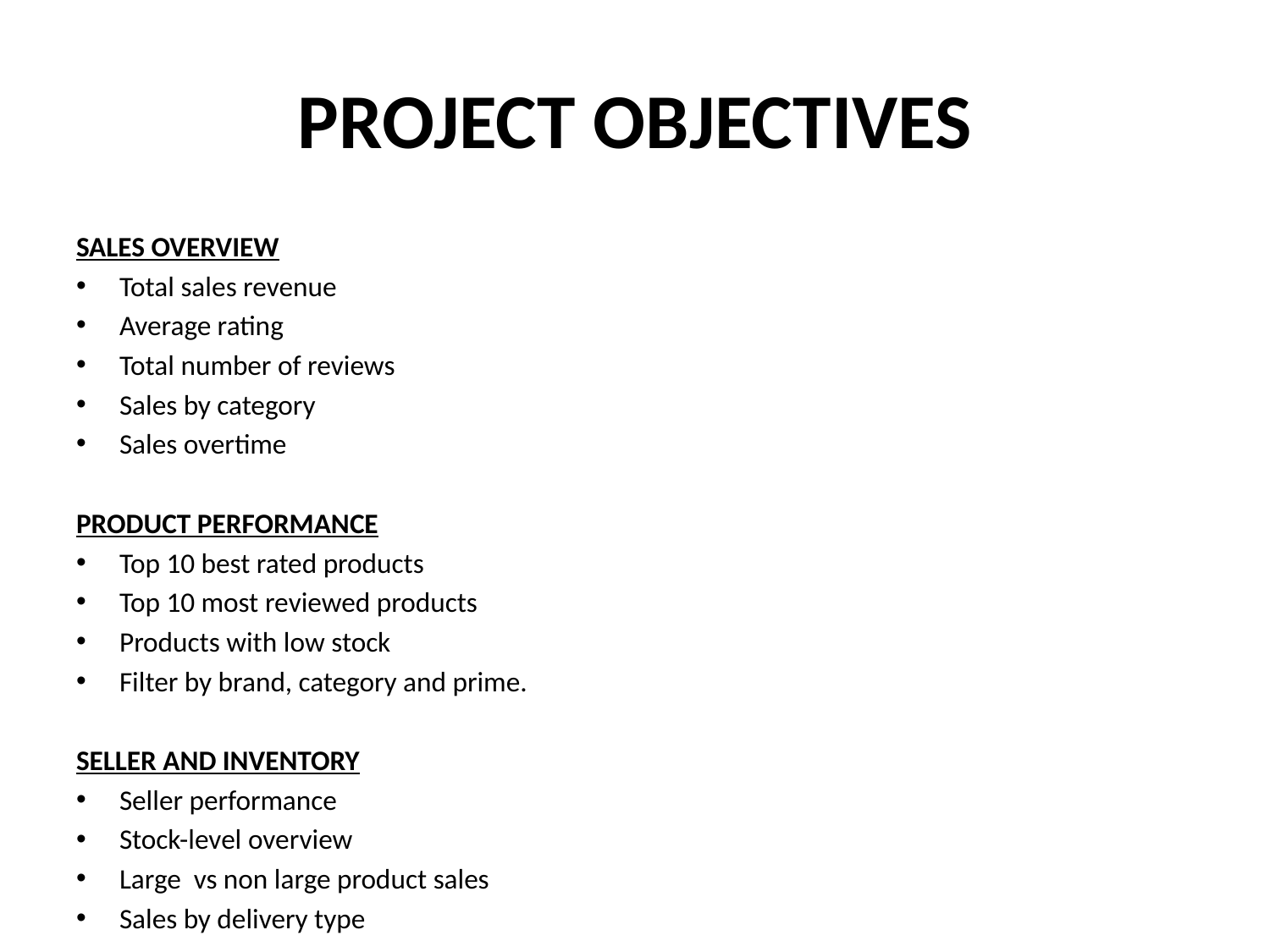

# PROJECT OBJECTIVES
SALES OVERVIEW
Total sales revenue
Average rating
Total number of reviews
Sales by category
Sales overtime

PRODUCT PERFORMANCE
Top 10 best rated products
Top 10 most reviewed products
Products with low stock
Filter by brand, category and prime.

SELLER AND INVENTORY
Seller performance
Stock-level overview
Large  vs non large product sales
Sales by delivery type